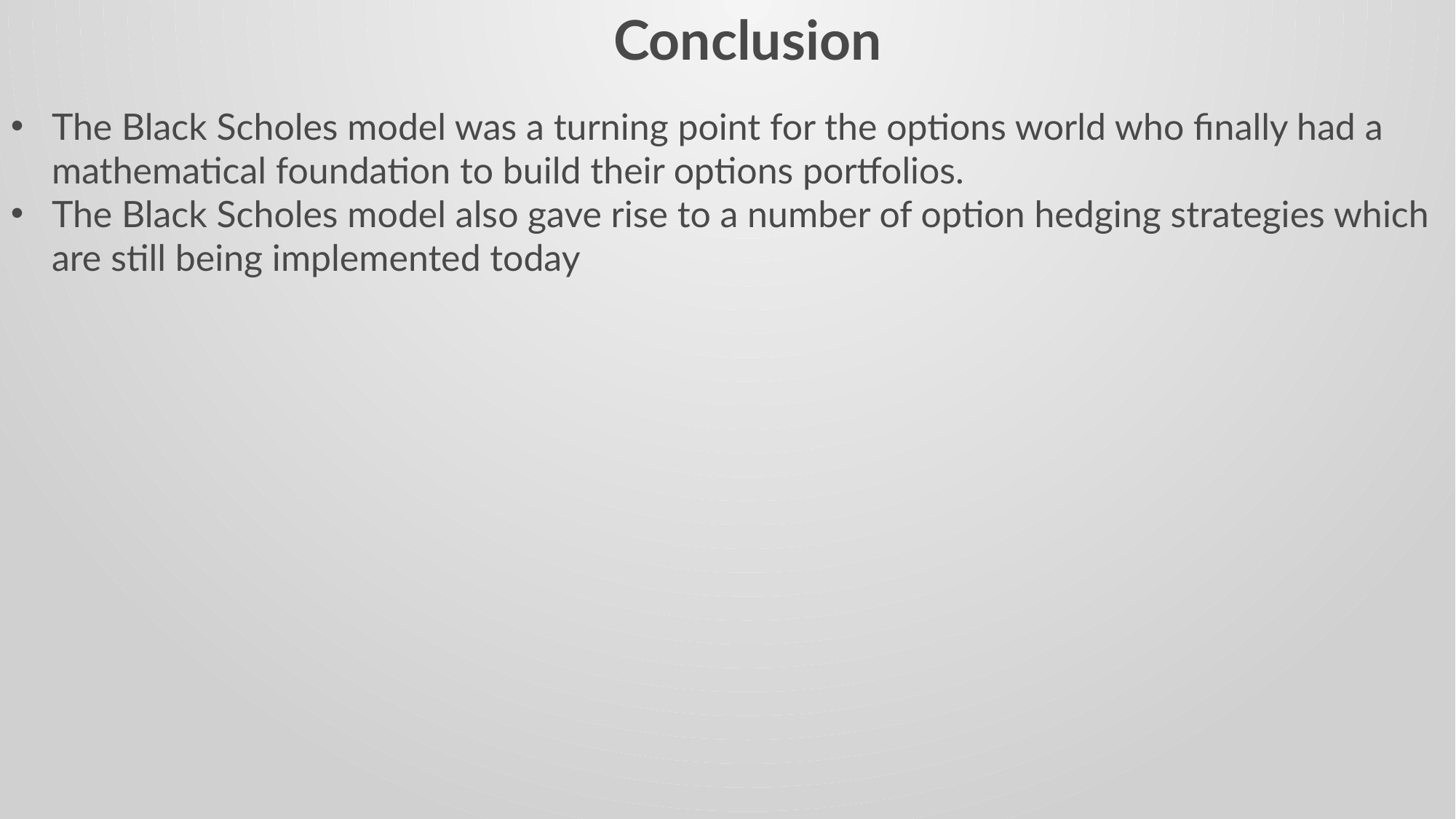

Conclusion

The Black Scholes model was a turning point for the options world who finally had a mathematical foundation to build their options portfolios.
The Black Scholes model also gave rise to a number of option hedging strategies which are still being implemented today

.